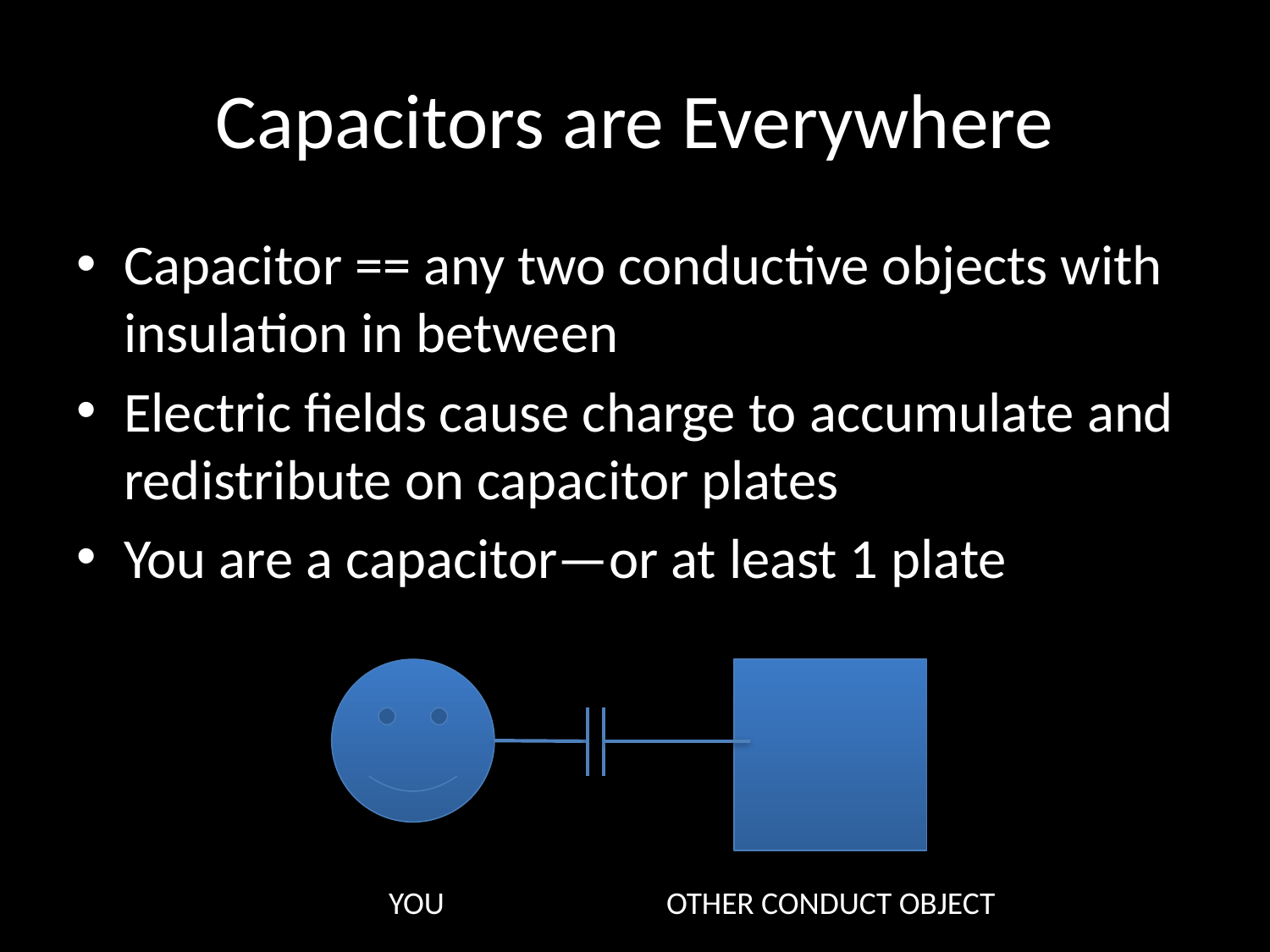

# Capacitors are Everywhere
Capacitor == any two conductive objects with insulation in between
Electric fields cause charge to accumulate and redistribute on capacitor plates
You are a capacitor—or at least 1 plate

YOU
OTHER CONDUCT OBJECT